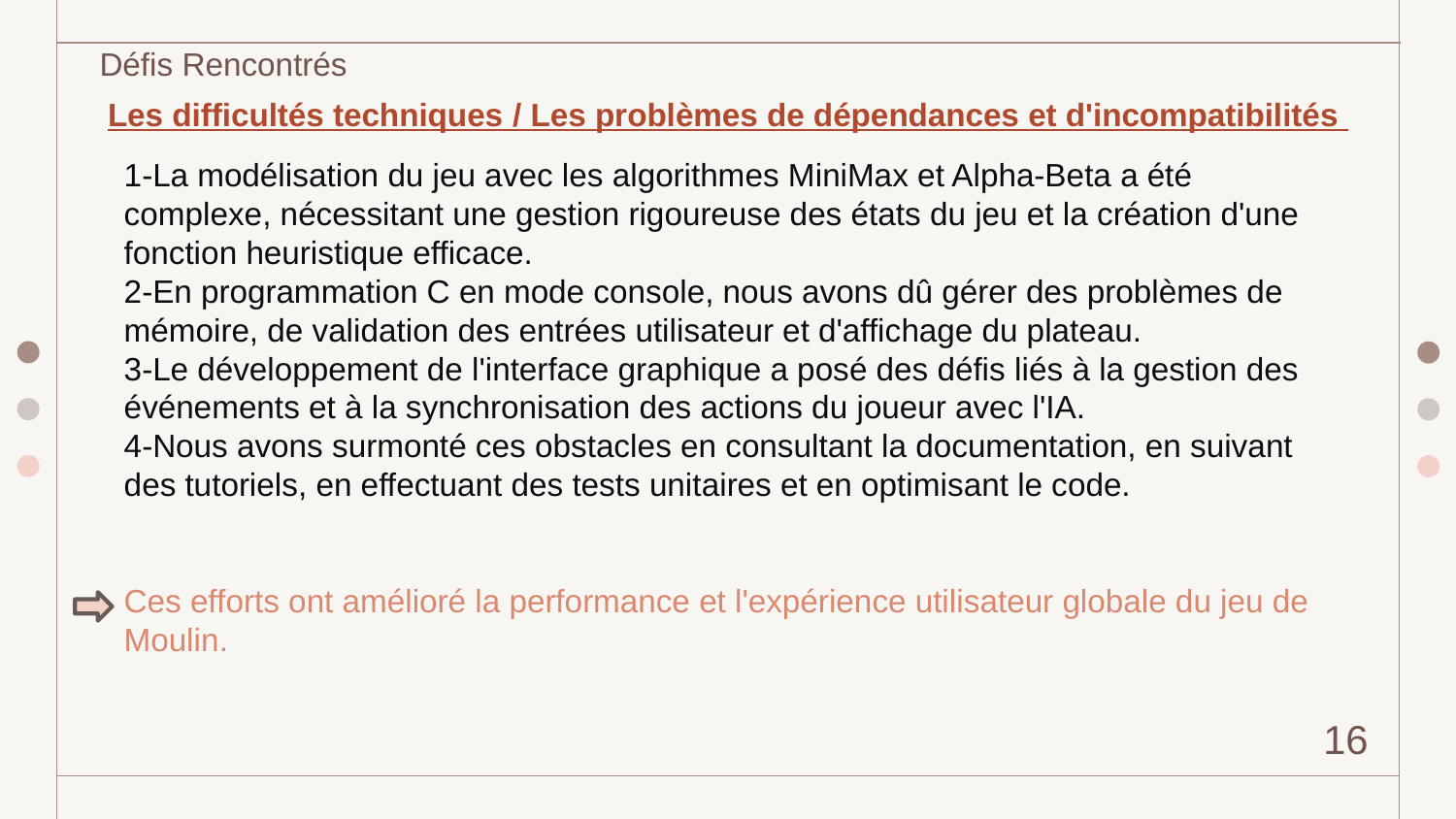

# Défis Rencontrés
Les difficultés techniques / Les problèmes de dépendances et d'incompatibilités

1-La modélisation du jeu avec les algorithmes MiniMax et Alpha-Beta a été complexe, nécessitant une gestion rigoureuse des états du jeu et la création d'une fonction heuristique efficace.
2-En programmation C en mode console, nous avons dû gérer des problèmes de mémoire, de validation des entrées utilisateur et d'affichage du plateau.
3-Le développement de l'interface graphique a posé des défis liés à la gestion des événements et à la synchronisation des actions du joueur avec l'IA.
4-Nous avons surmonté ces obstacles en consultant la documentation, en suivant des tutoriels, en effectuant des tests unitaires et en optimisant le code.

Ces efforts ont amélioré la performance et l'expérience utilisateur globale du jeu de Moulin.

16